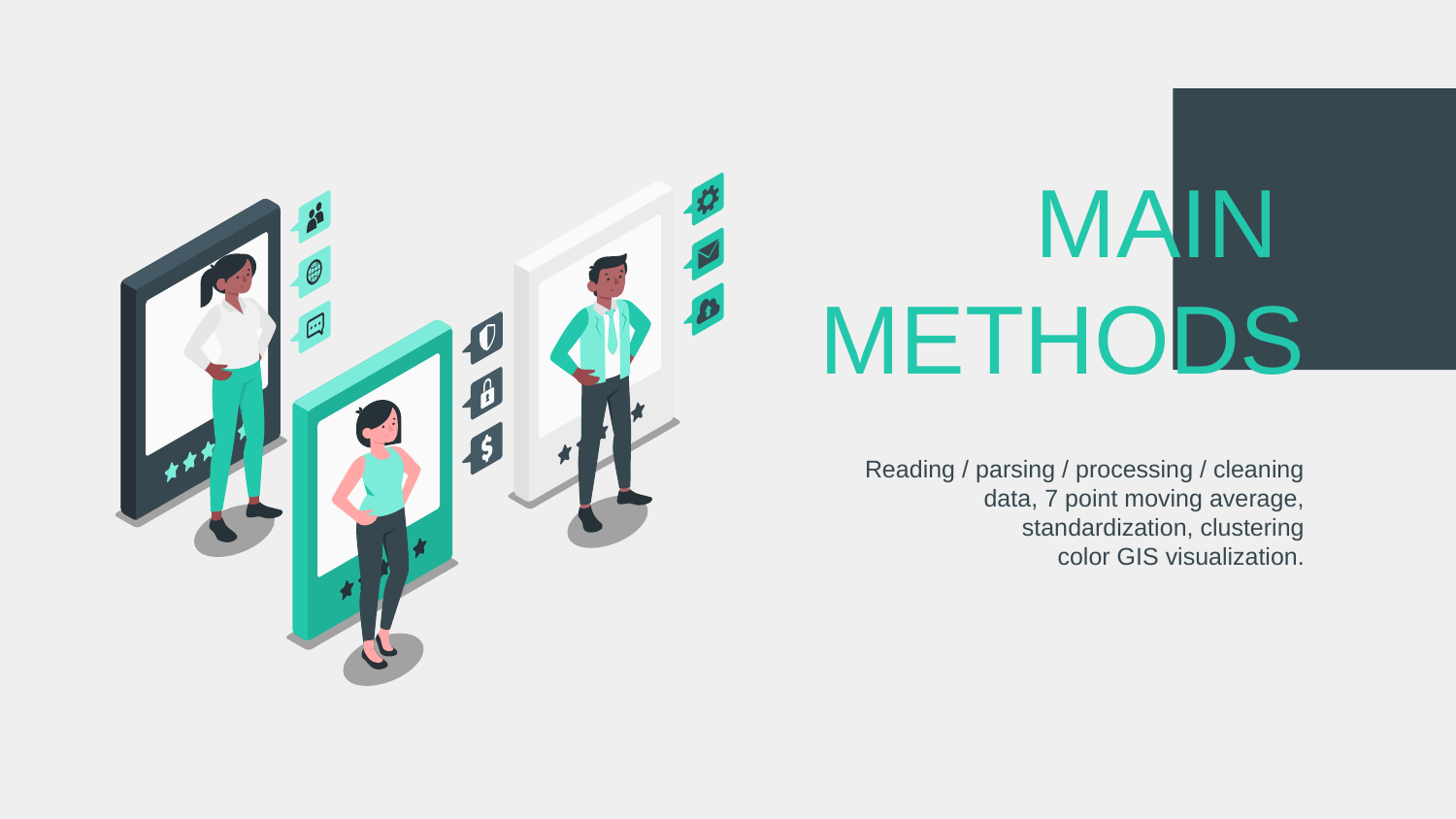

# MAIN METHODS

Reading / parsing / processing / cleaning data, 7 point moving average, standardization, clustering
color GIS visualization.